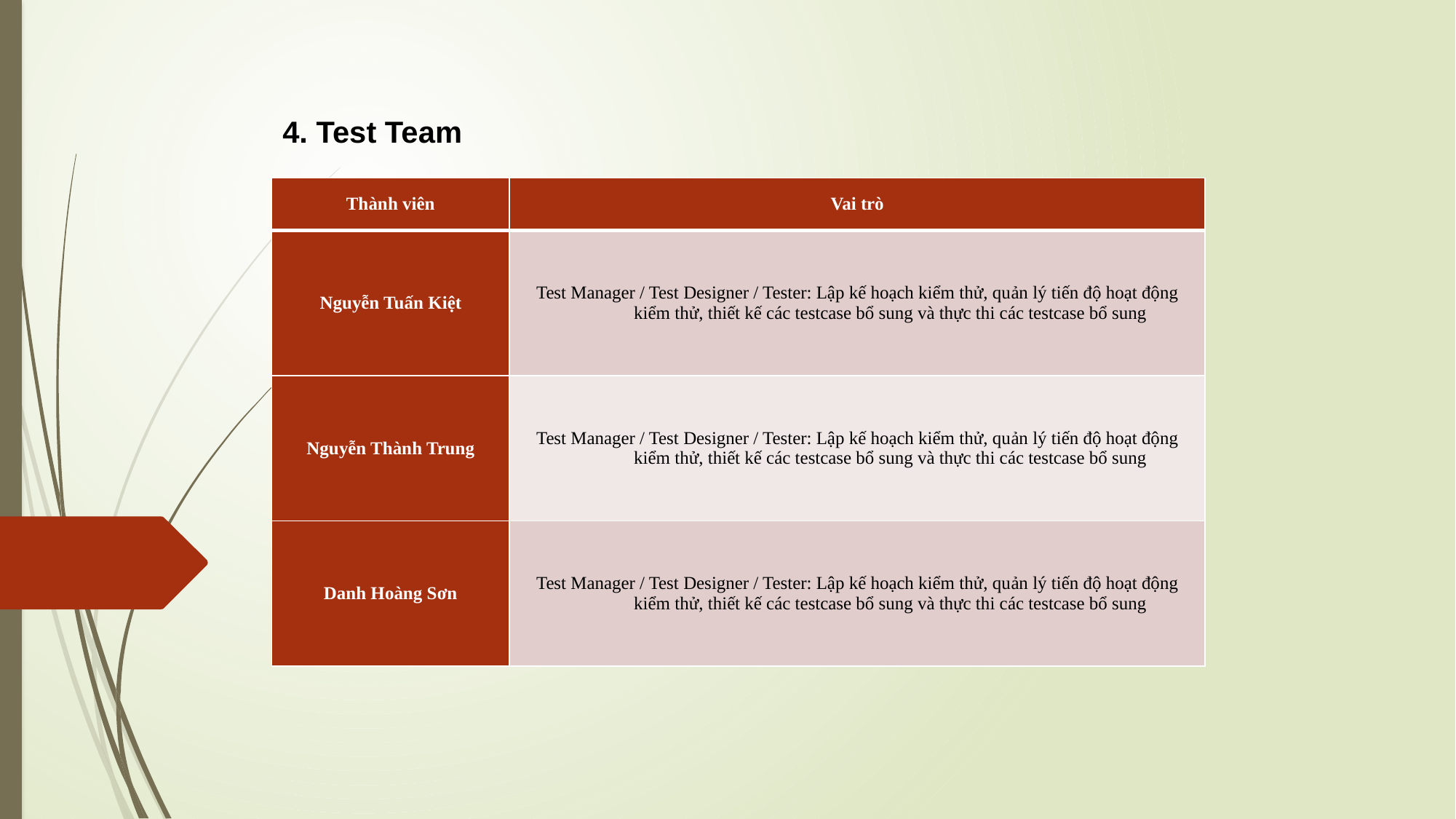

4. Test Team
| Thành viên | Vai trò |
| --- | --- |
| Nguyễn Tuấn Kiệt | Test Manager / Test Designer / Tester: Lập kế hoạch kiểm thử, quản lý tiến độ hoạt động kiểm thử, thiết kế các testcase bổ sung và thực thi các testcase bổ sung |
| Nguyễn Thành Trung | Test Manager / Test Designer / Tester: Lập kế hoạch kiểm thử, quản lý tiến độ hoạt động kiểm thử, thiết kế các testcase bổ sung và thực thi các testcase bổ sung |
| Danh Hoàng Sơn | Test Manager / Test Designer / Tester: Lập kế hoạch kiểm thử, quản lý tiến độ hoạt động kiểm thử, thiết kế các testcase bổ sung và thực thi các testcase bổ sung |